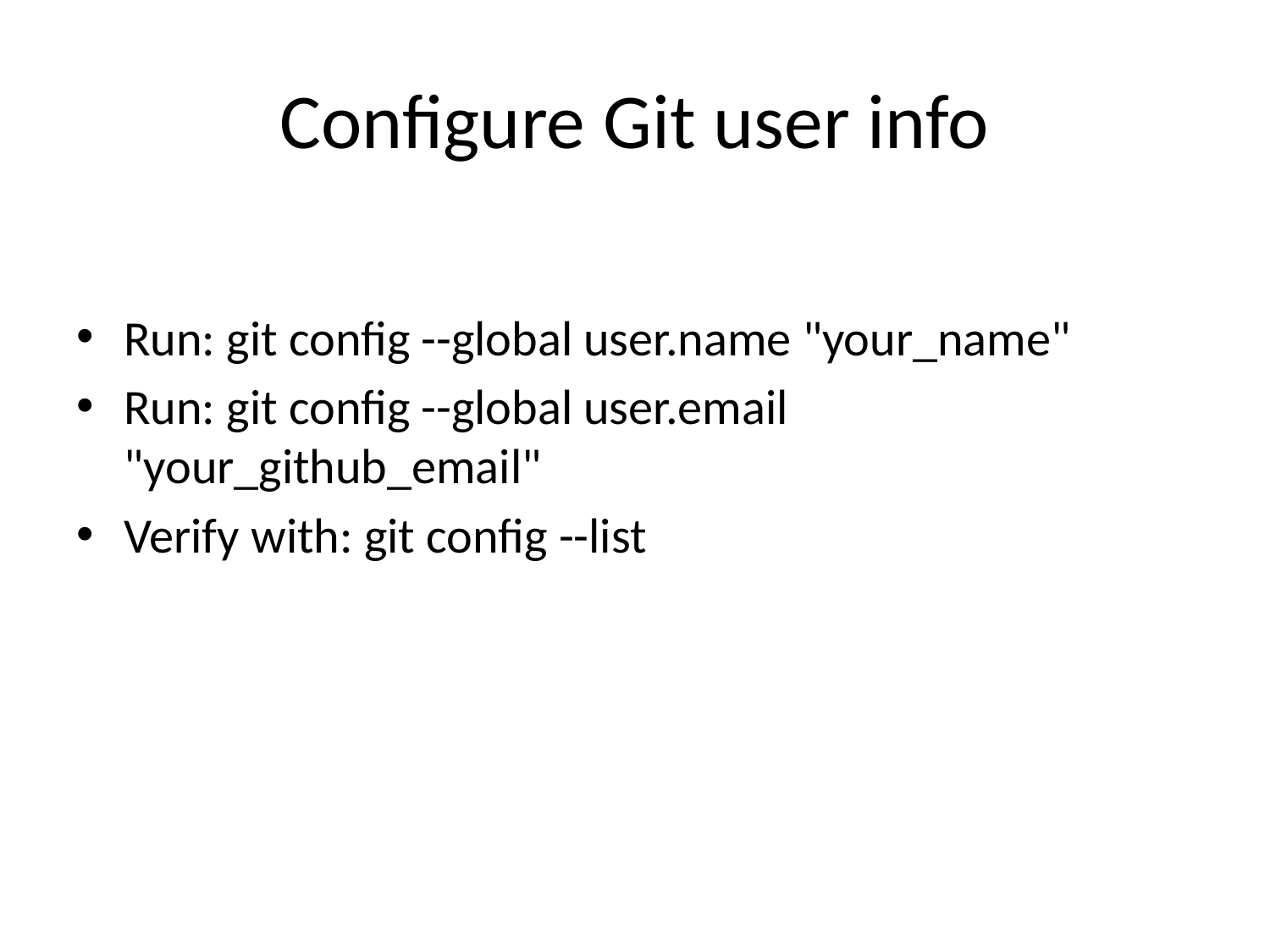

# Configure Git user info

Run: git config --global user.name "your_name"
Run: git config --global user.email "your_github_email"
Verify with: git config --list